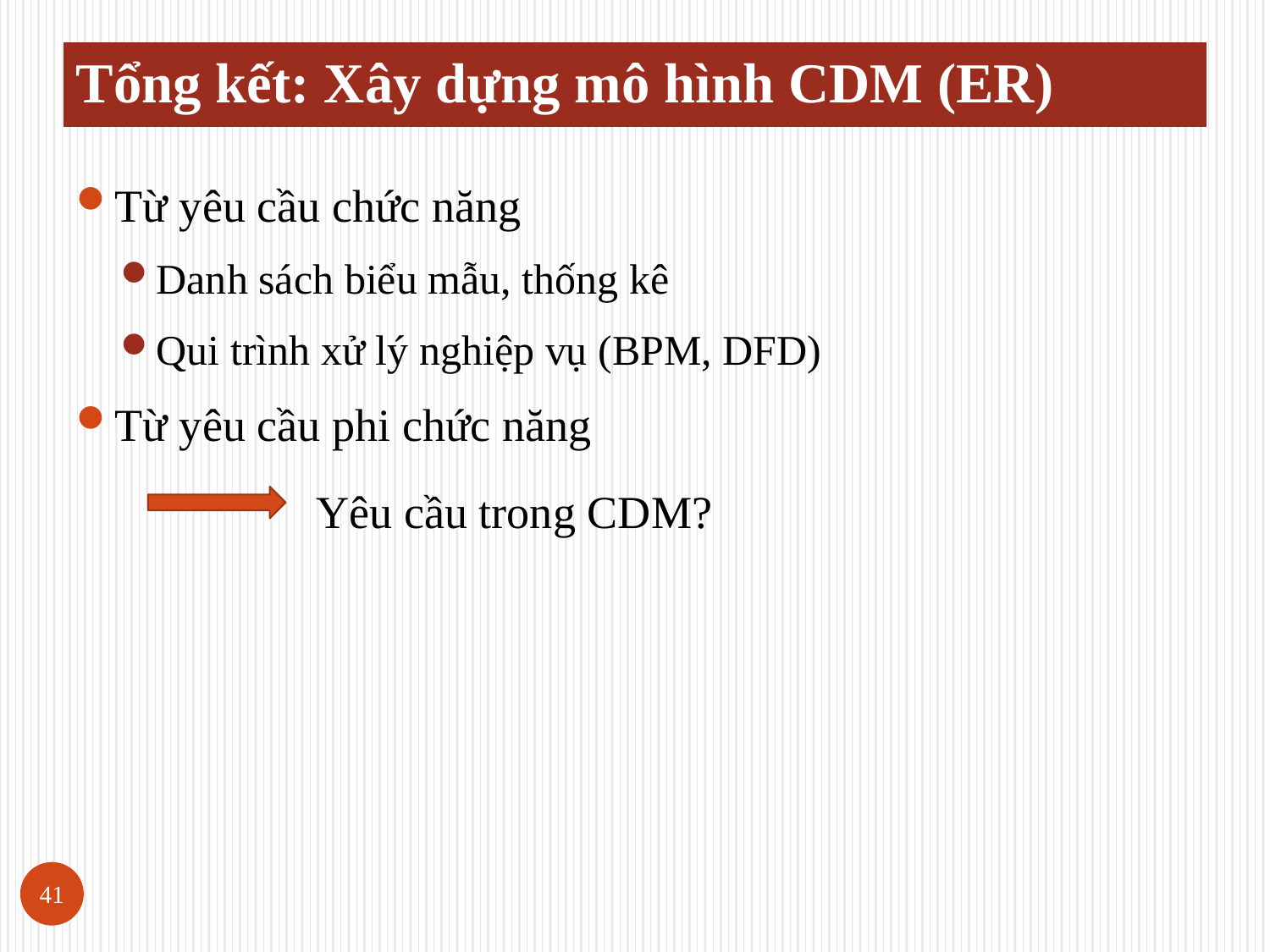

# Tổng kết: Xây dựng mô hình CDM (ER)
Từ yêu cầu chức năng
Danh sách biểu mẫu, thống kê
Qui trình xử lý nghiệp vụ (BPM, DFD)
Từ yêu cầu phi chức năng
                     Yêu cầu trong CDM?

41